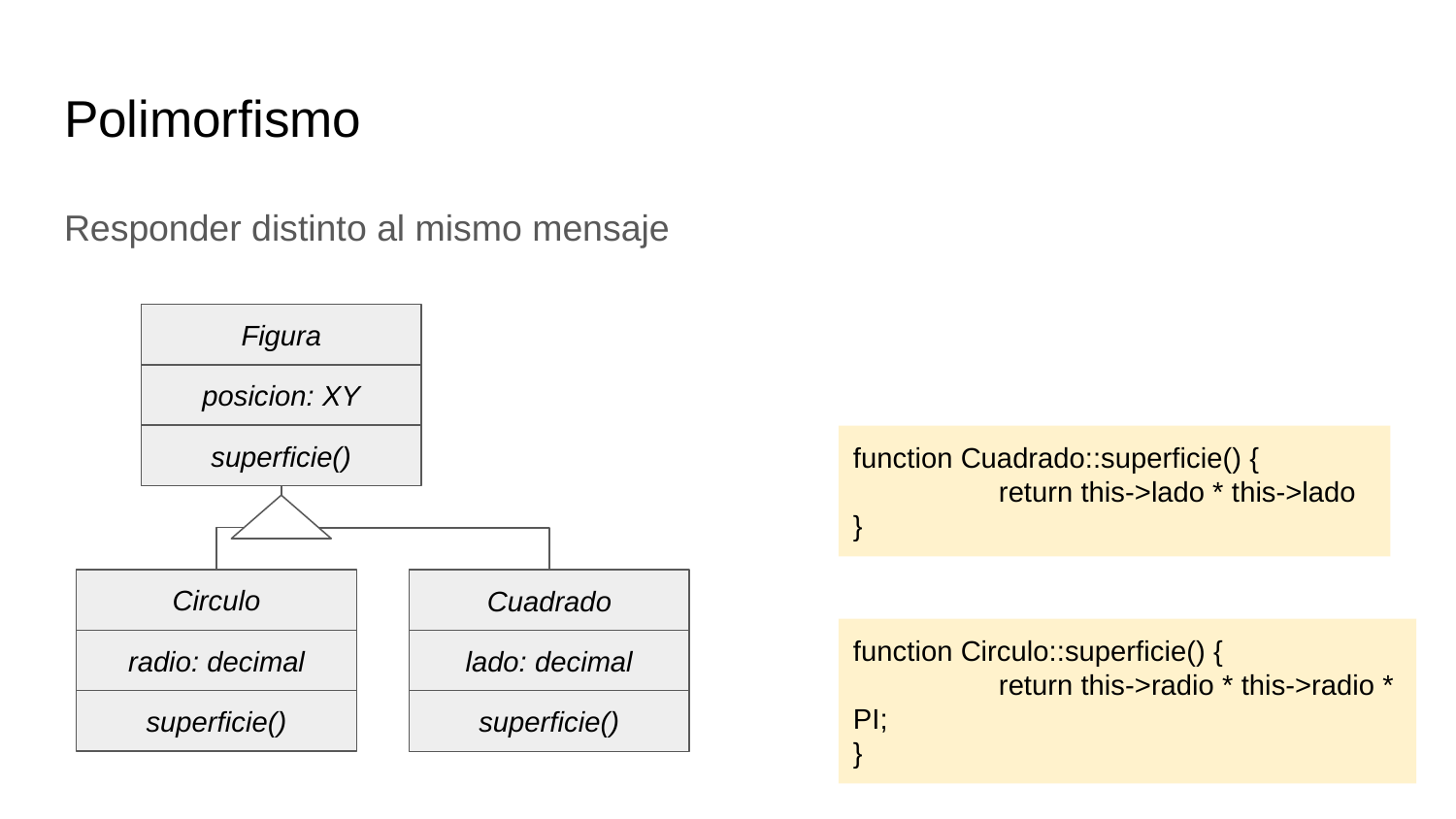

# Polimorfismo
Responder distinto al mismo mensaje
Figura
posicion: XY
superficie()
function Cuadrado::superficie() {
	return this->lado * this->lado
}

Circulo
Cuadrado
function Circulo::superficie() {
	return this->radio * this->radio * PI;
}
radio: decimal
lado: decimal
superficie()
superficie()